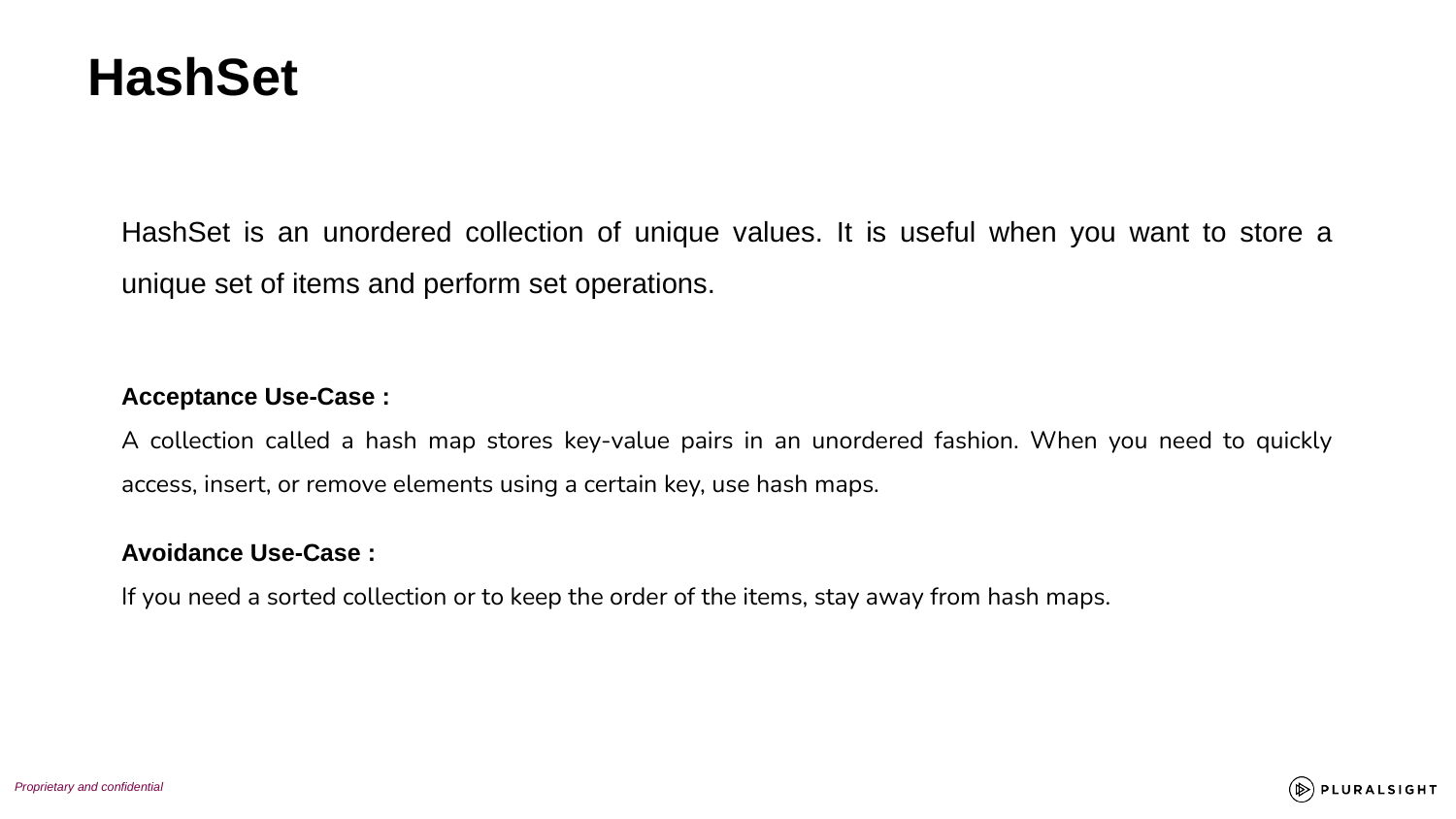

HashSet
HashSet is an unordered collection of unique values. It is useful when you want to store a unique set of items and perform set operations.
Acceptance Use-Case :
A collection called a hash map stores key-value pairs in an unordered fashion. When you need to quickly access, insert, or remove elements using a certain key, use hash maps.

Avoidance Use-Case :
If you need a sorted collection or to keep the order of the items, stay away from hash maps.